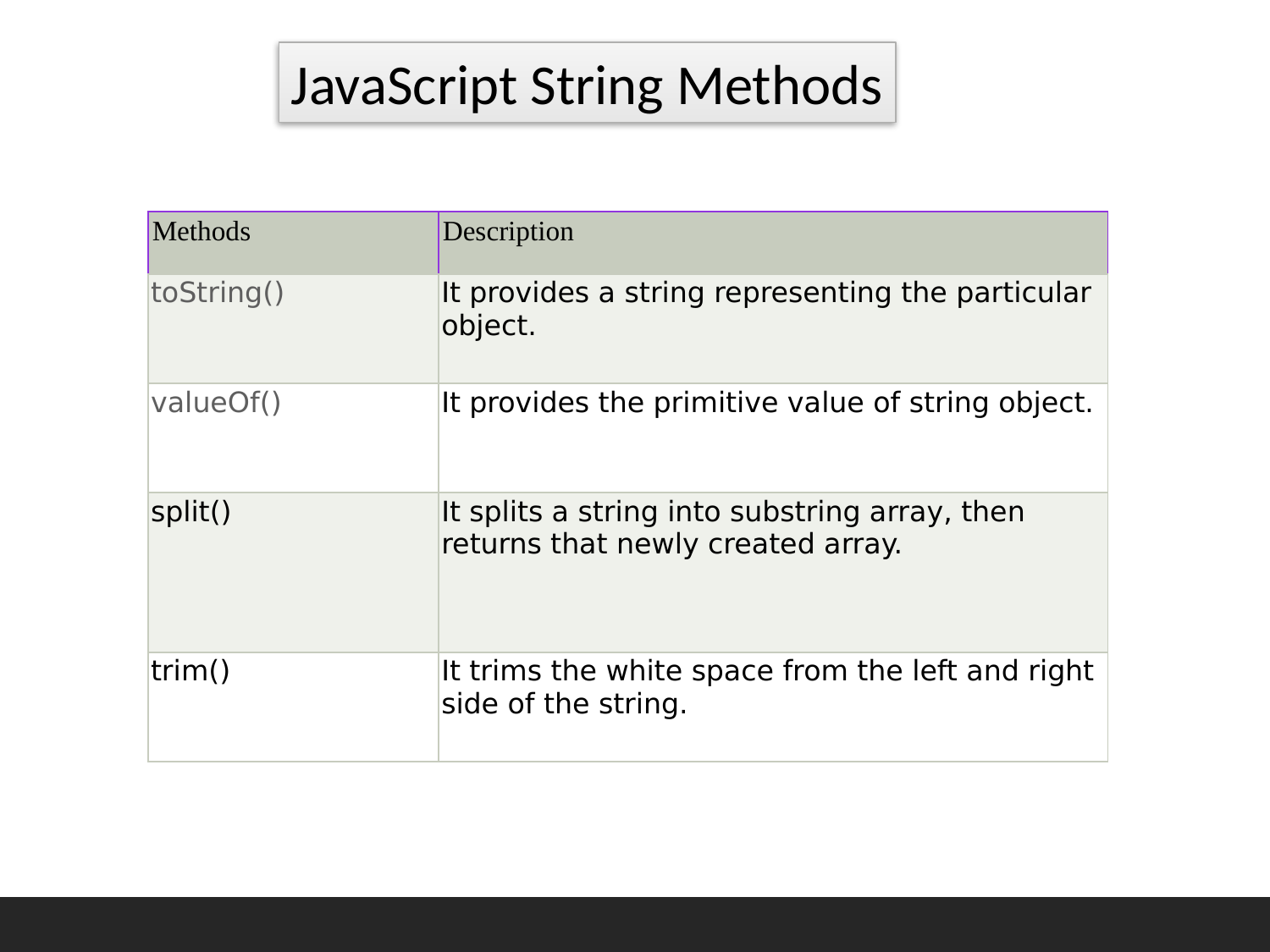

JavaScript String Methods
| Methods | Description |
| --- | --- |
| toString() | It provides a string representing the particular object. |
| valueOf() | It provides the primitive value of string object. |
| split() | It splits a string into substring array, then returns that newly created array. |
| trim() | It trims the white space from the left and right side of the string. |